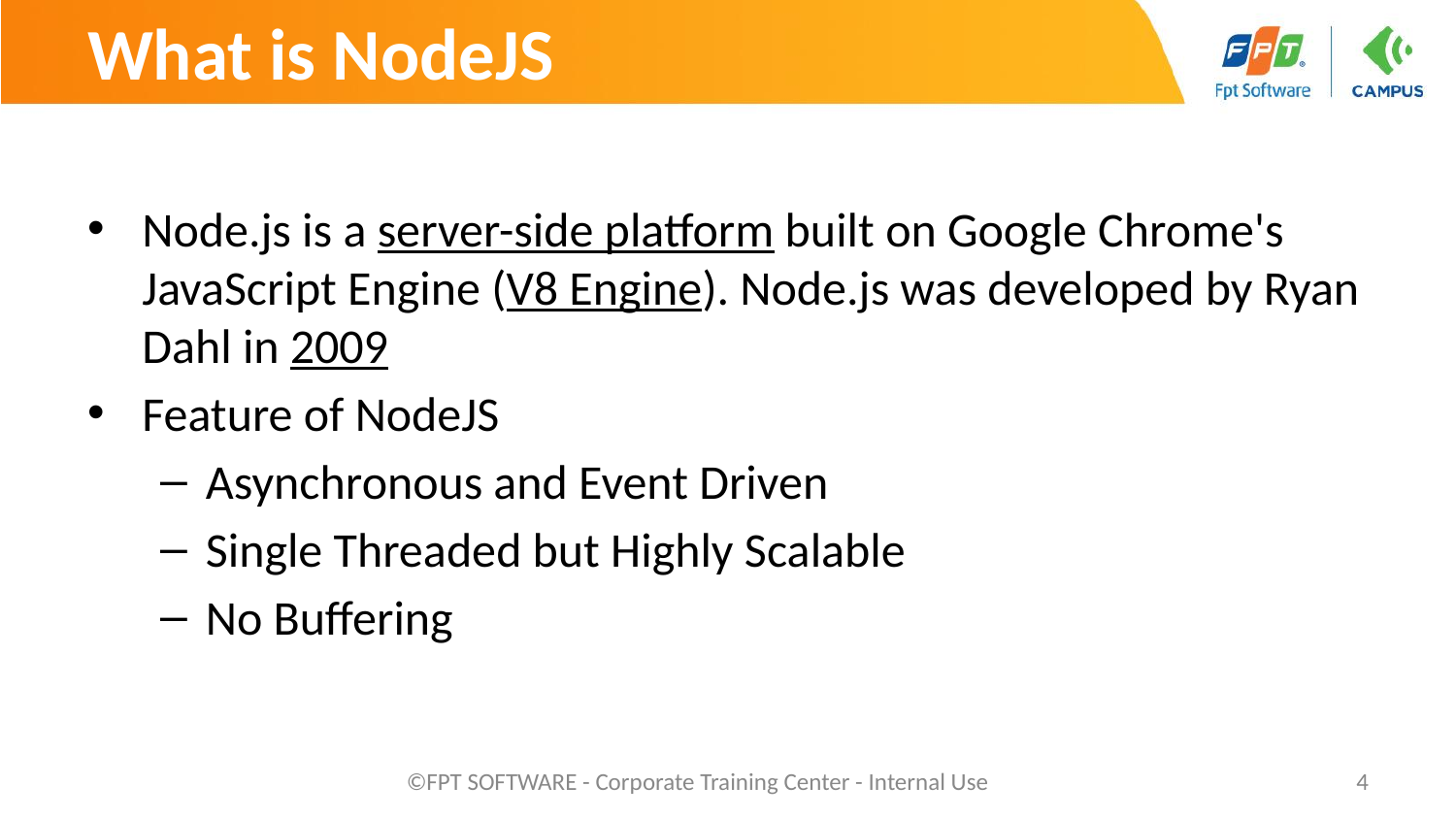

# What is NodeJS
Node.js is a server-side platform built on Google Chrome's JavaScript Engine (V8 Engine). Node.js was developed by Ryan Dahl in 2009
Feature of NodeJS
Asynchronous and Event Driven
Single Threaded but Highly Scalable
No Buffering
©FPT SOFTWARE - Corporate Training Center - Internal Use
4